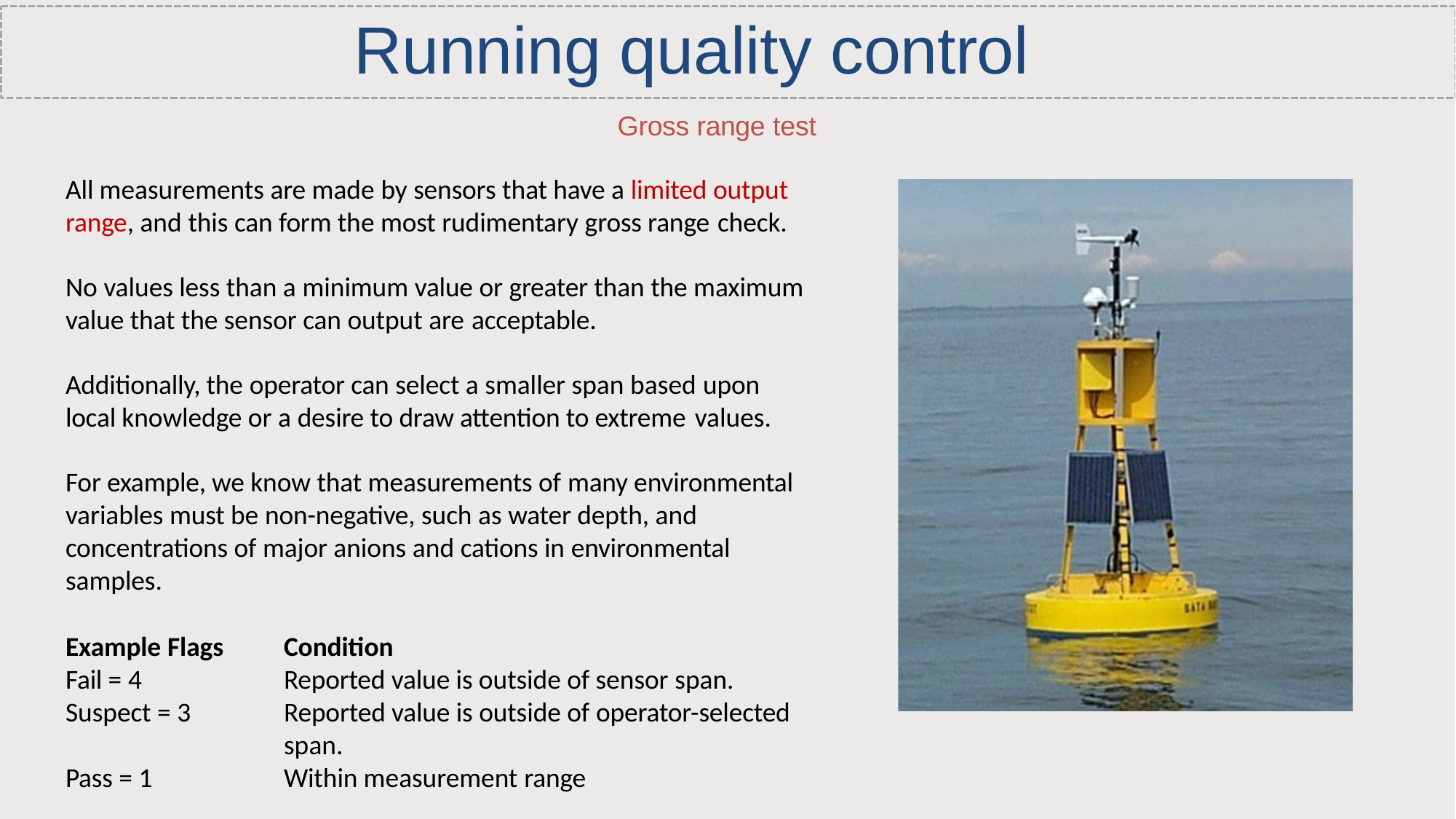

# Running quality control
Gross range test

All measurements are made by sensors that have a limited output  range, and this can form the most rudimentary gross range check.

No values less than a minimum value or greater than the maximum  value that the sensor can output are acceptable.

Additionally, the operator can select a smaller span based upon  local knowledge or a desire to draw attention to extreme values.

For example, we know that measurements of many environmental  variables must be non-negative, such as water depth, and  concentrations of major anions and cations in environmental  samples.

Example Flags
Fail = 4
Suspect = 3
Condition
Reported value is outside of sensor span.  Reported value is outside of operator-selected  span.
Within measurement range
Pass = 1